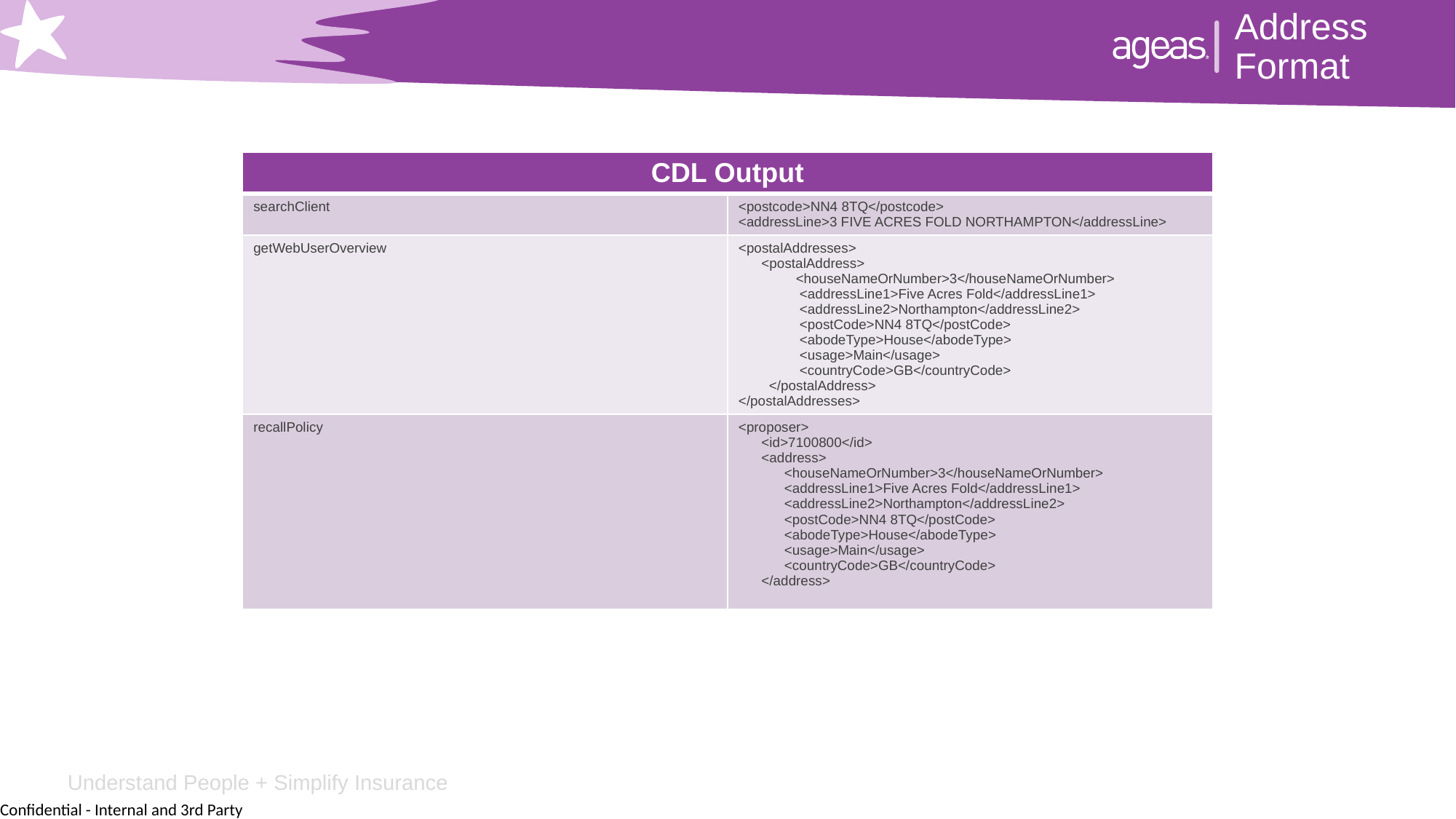

Address Format
| CDL Output |  |
| --- | --- |
| searchClient | <postcode>NN4 8TQ</postcode> <addressLine>3 FIVE ACRES FOLD NORTHAMPTON</addressLine> |
| getWebUserOverview | <postalAddresses> <postalAddress> <houseNameOrNumber>3</houseNameOrNumber> <addressLine1>Five Acres Fold</addressLine1> <addressLine2>Northampton</addressLine2> <postCode>NN4 8TQ</postCode> <abodeType>House</abodeType> <usage>Main</usage> <countryCode>GB</countryCode> </postalAddress> </postalAddresses> |
| recallPolicy | <proposer> <id>7100800</id> <address> <houseNameOrNumber>3</houseNameOrNumber> <addressLine1>Five Acres Fold</addressLine1> <addressLine2>Northampton</addressLine2> <postCode>NN4 8TQ</postCode> <abodeType>House</abodeType> <usage>Main</usage> <countryCode>GB</countryCode> </address> |